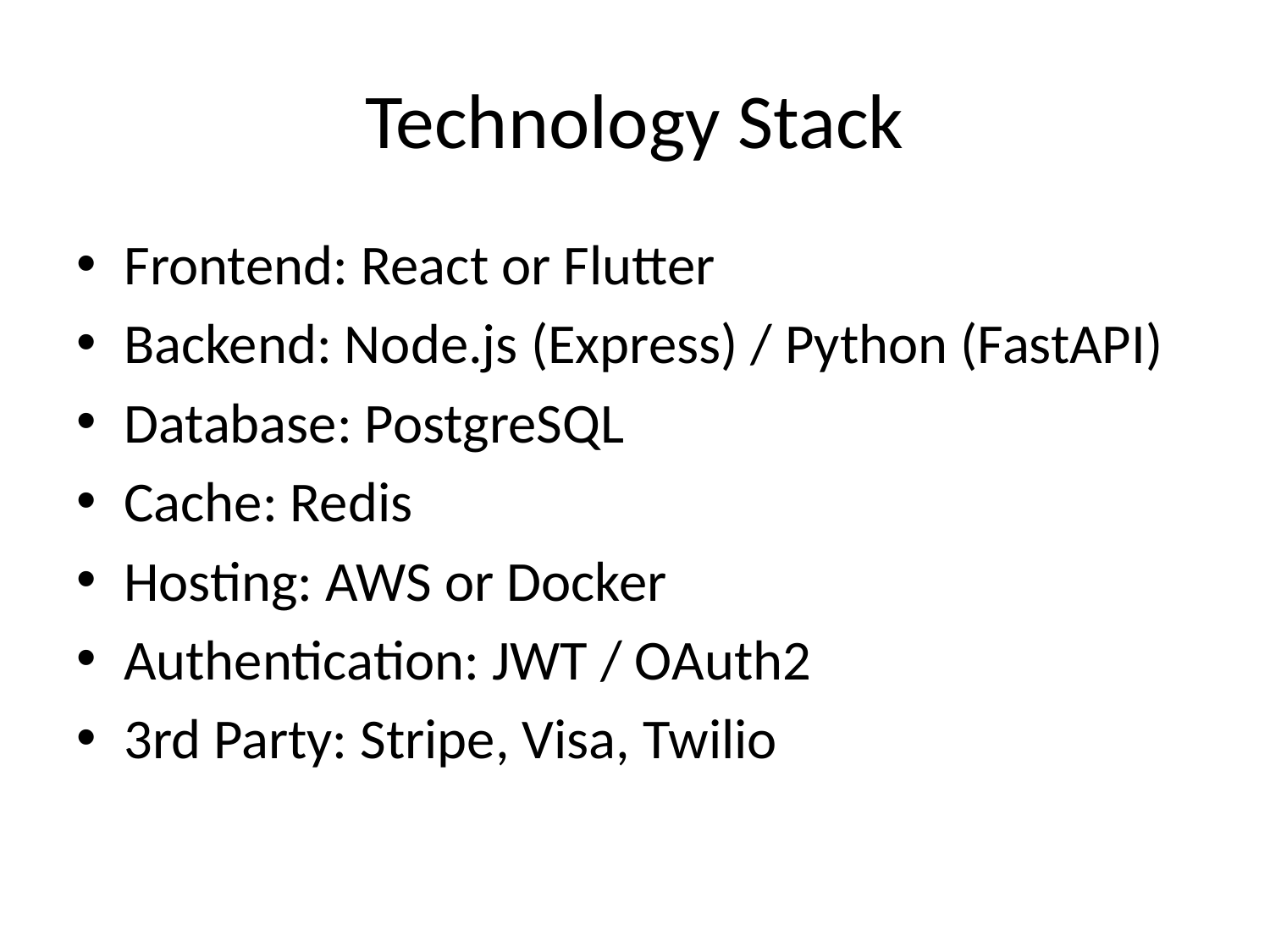

# Technology Stack
Frontend: React or Flutter
Backend: Node.js (Express) / Python (FastAPI)
Database: PostgreSQL
Cache: Redis
Hosting: AWS or Docker
Authentication: JWT / OAuth2
3rd Party: Stripe, Visa, Twilio